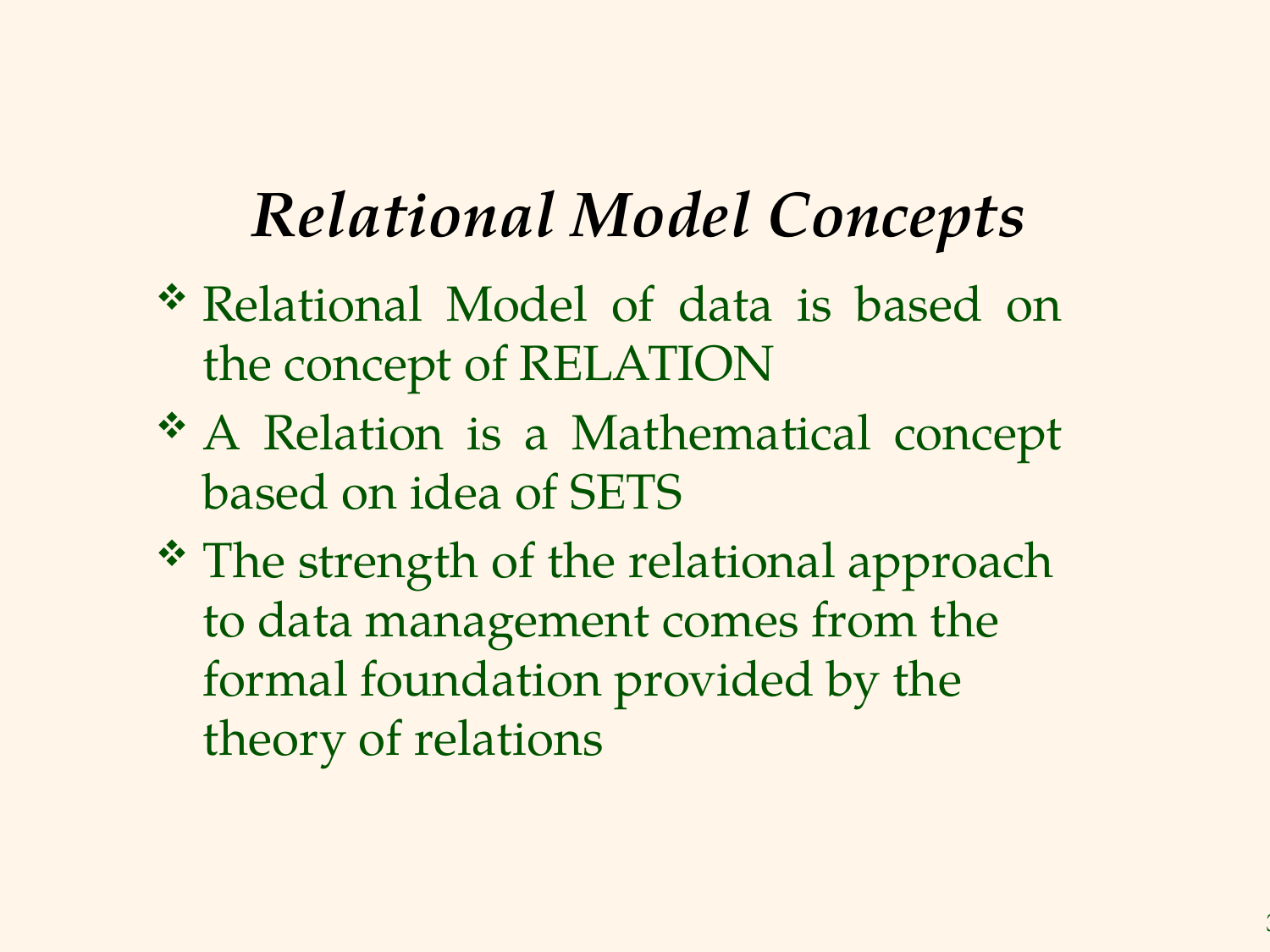

# Relational Model Concepts
Relational Model of data is based on the concept of RELATION
A Relation is a Mathematical concept based on idea of SETS
The strength of the relational approach to data management comes from the formal foundation provided by the theory of relations